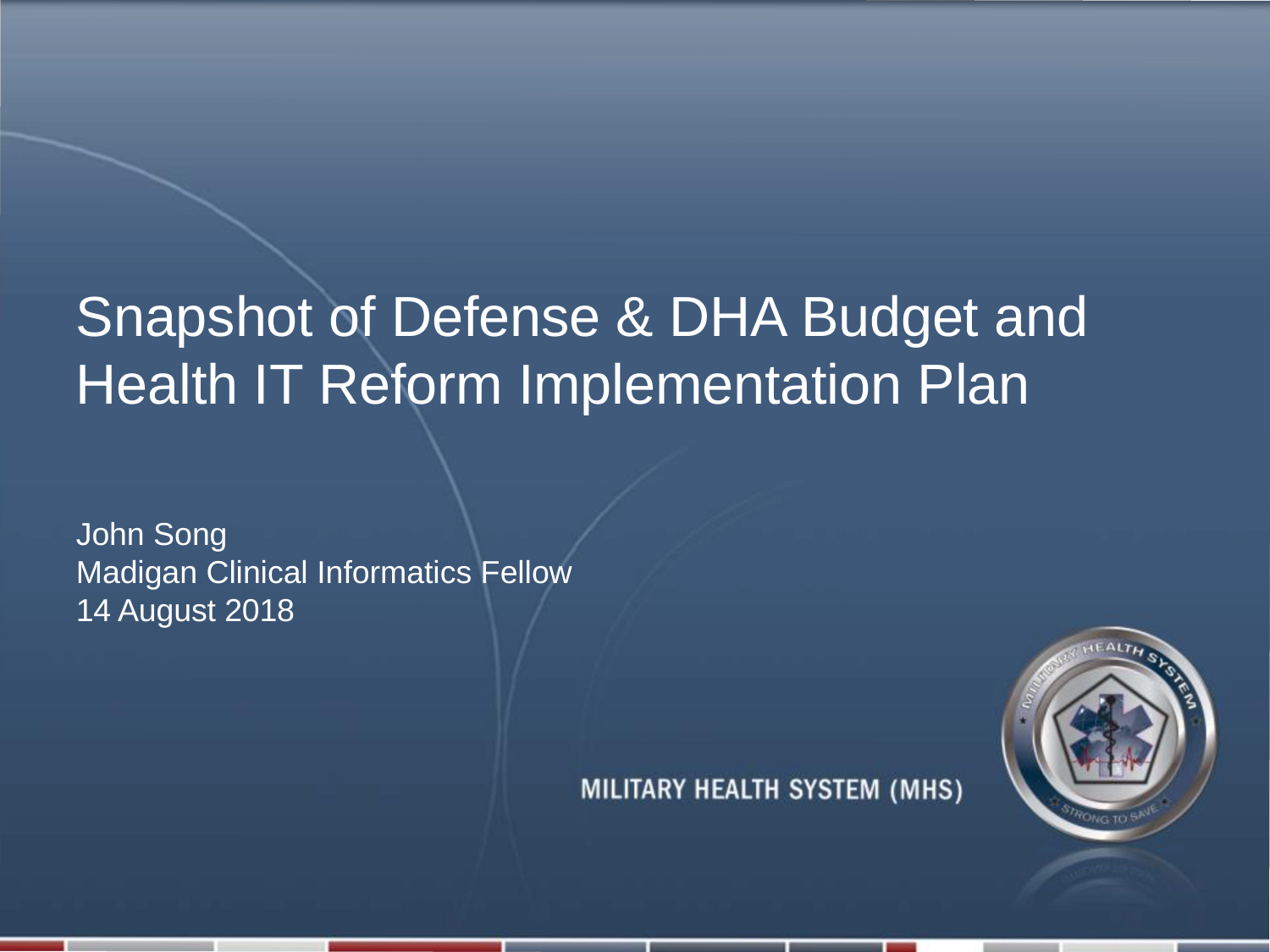

# Snapshot of Defense & DHA Budget and Health IT Reform Implementation Plan
John Song
Madigan Clinical Informatics Fellow
14 August 2018